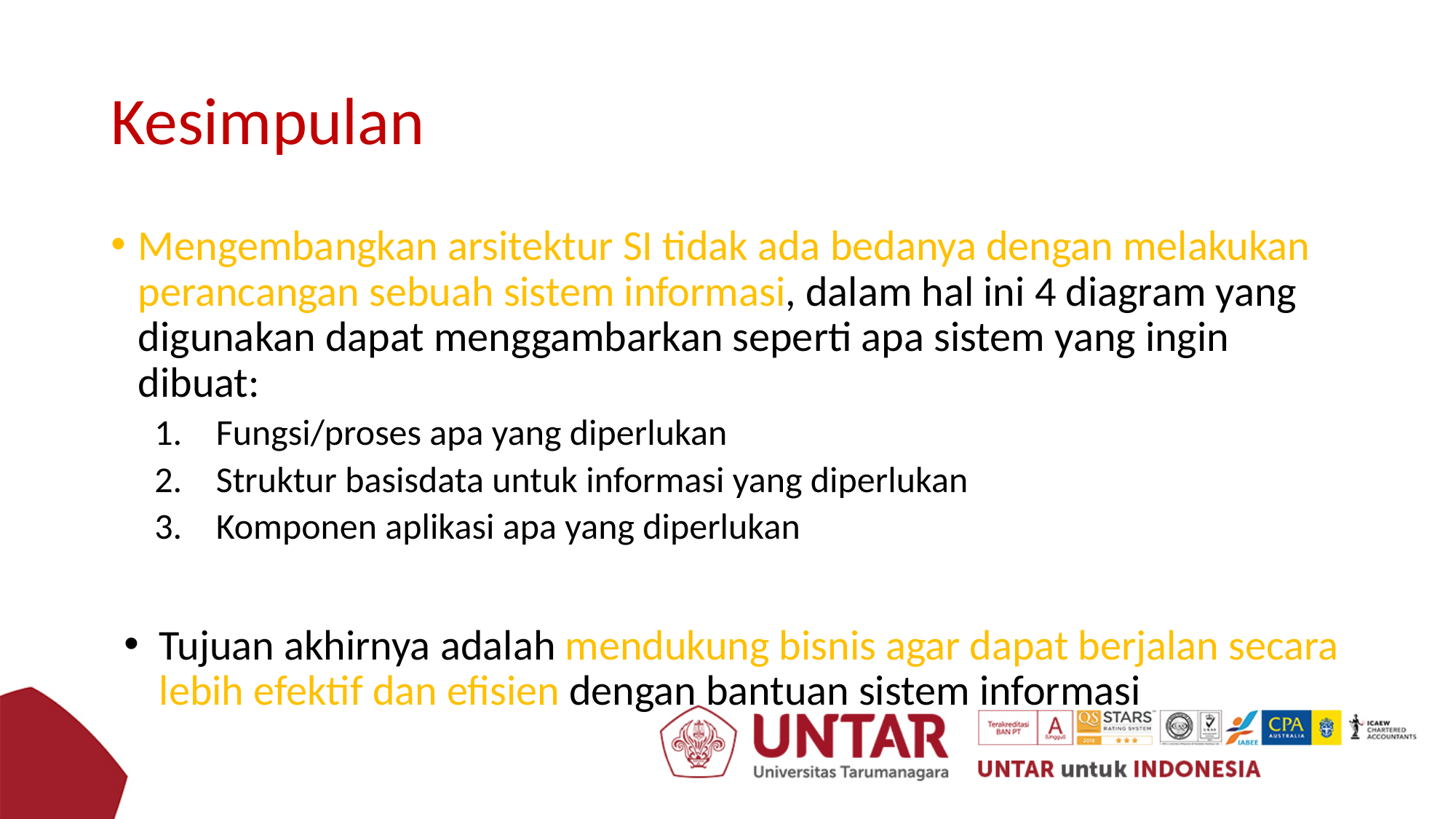

# Kesimpulan
Mengembangkan arsitektur SI tidak ada bedanya dengan melakukan perancangan sebuah sistem informasi, dalam hal ini 4 diagram yang digunakan dapat menggambarkan seperti apa sistem yang ingin dibuat:
Fungsi/proses apa yang diperlukan
Struktur basisdata untuk informasi yang diperlukan
Komponen aplikasi apa yang diperlukan

Tujuan akhirnya adalah mendukung bisnis agar dapat berjalan secara lebih efektif dan efisien dengan bantuan sistem informasi